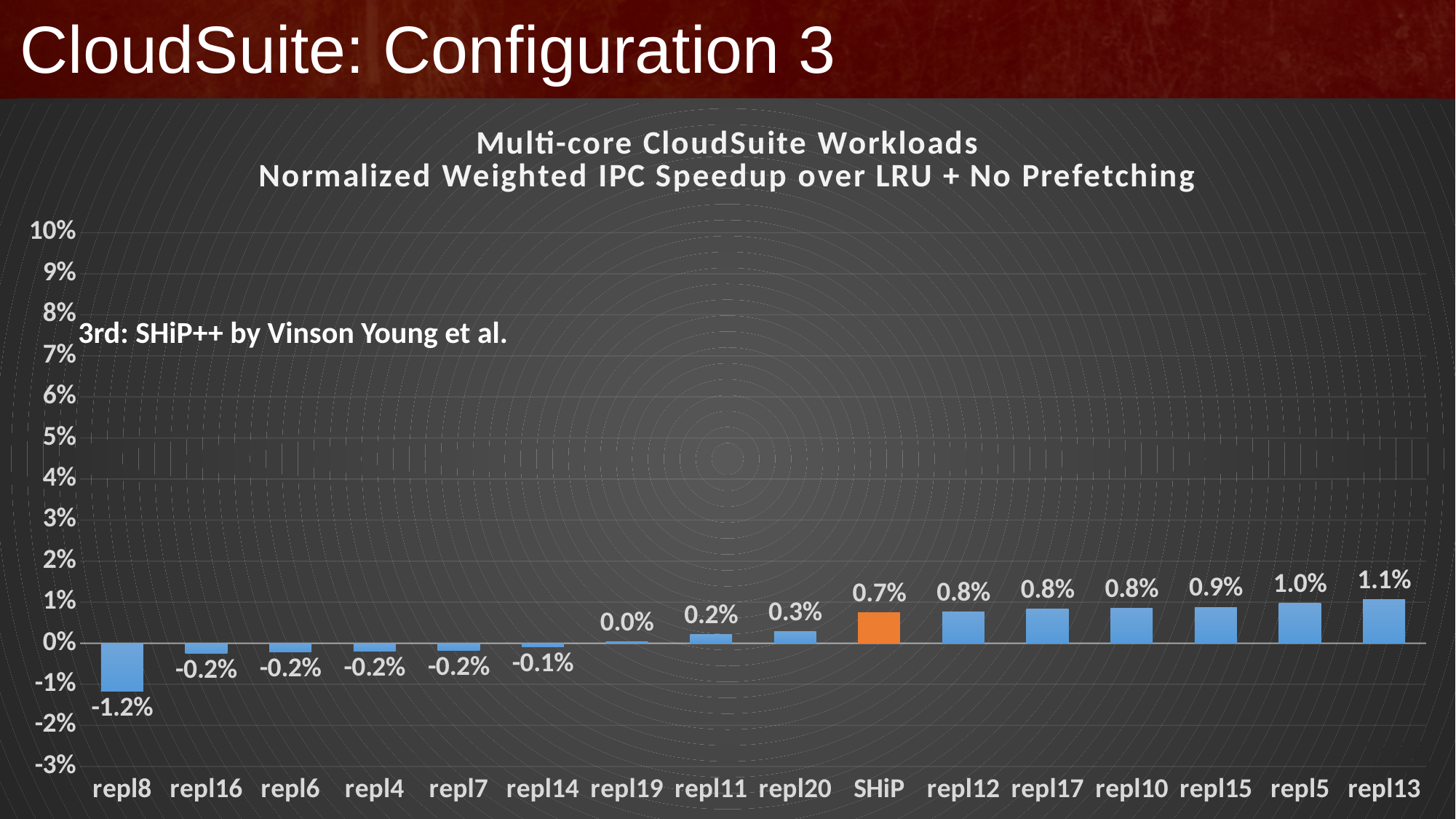

# CloudSuite: Configuration 3

### Chart: Multi-core CloudSuite Workloads Normalized Weighted IPC Speedup over LRU + No Prefetching

| Category |  |
|---|---|
| repl8 | -0.0116558391688226 |
| repl16 | -0.00248419485556495 |
| repl6 | -0.00204613734356118 |
| repl4 | -0.00198595979118288 |
| repl7 | -0.00175489668544404 |
| repl14 | -0.000922229683989584 |
| repl19 | 0.000382203611489773 |
| repl11 | 0.00210226576378969 |
| repl20 | 0.00288929138495786 |
| SHiP | 0.00747839770155667 |
| repl12 | 0.00757075333829915 |
| repl17 | 0.00836305612662658 |
| repl10 | 0.0084684929505856 |
| repl15 | 0.00878607069332626 |
| repl5 | 0.00968305572500716 |
| repl13 | 0.0106134037169561 |
3rd: SHiP++ by Vinson Young et al.
30